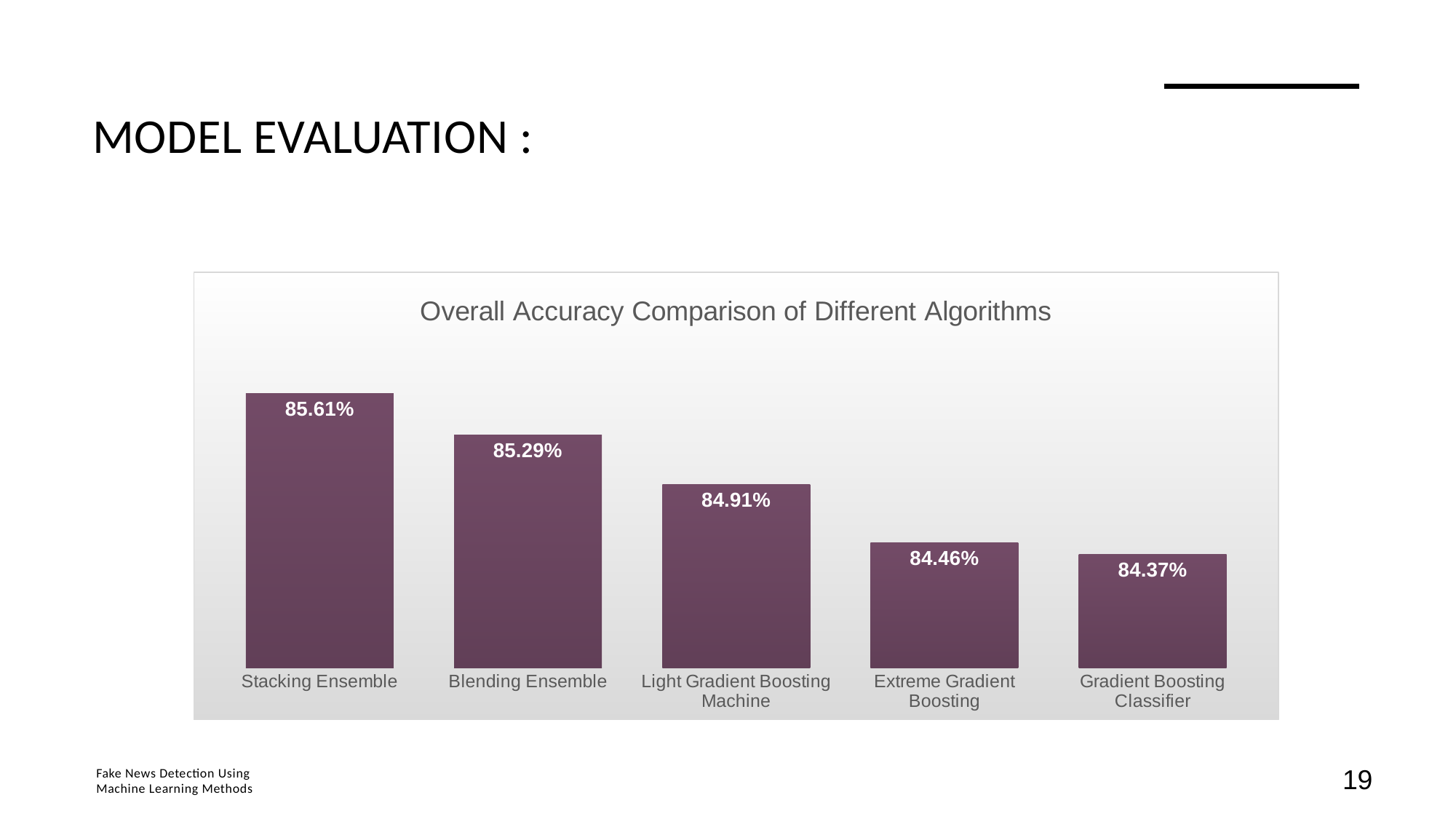

# Model Evaluation :

### Chart: Overall Accuracy Comparison of Different Algorithms

| Category | Accuracy |
|---|---|
| Stacking Ensemble | 0.8561 |
| Blending Ensemble | 0.8529 |
| Light Gradient Boosting Machine | 0.8491 |
| Extreme Gradient Boosting | 0.8446 |
| Gradient Boosting Classifier | 0.8437 |
Fake News Detection Using
Machine Learning Methods

19